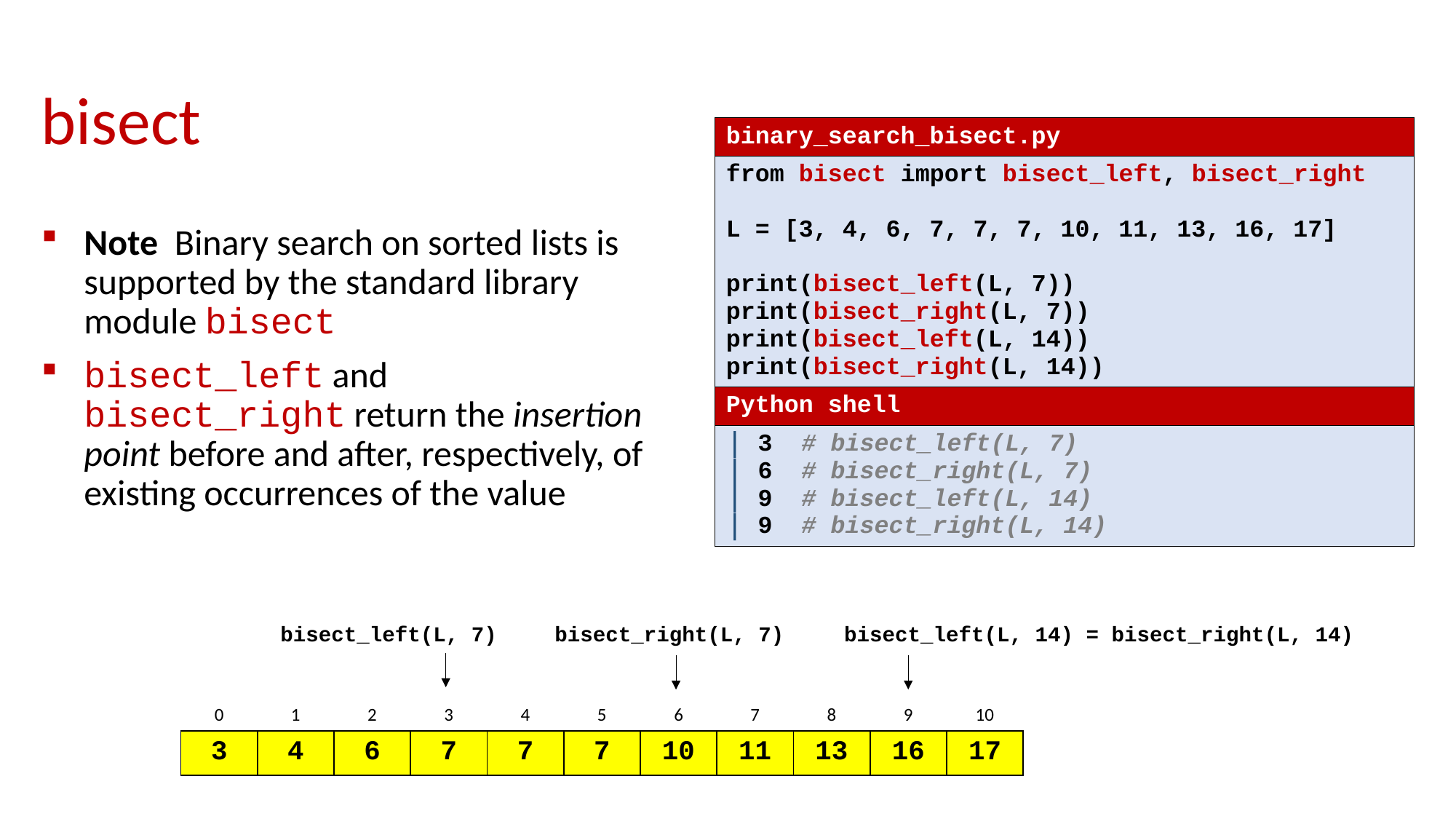

# bisect
| binary\_search\_bisect.py |
| --- |
| from bisect import bisect\_left, bisect\_right L = [3, 4, 6, 7, 7, 7, 10, 11, 13, 16, 17] print(bisect\_left(L, 7)) print(bisect\_right(L, 7)) print(bisect\_left(L, 14)) print(bisect\_right(L, 14)) |
| Python shell |
| 3 # bisect\_left(L, 7) 6 # bisect\_right(L, 7) 9 # bisect\_left(L, 14) 9 # bisect\_right(L, 14) |
Note  Binary search on sorted lists is supported by the standard library module bisect
bisect_left and bisect_right return the insertion point before and after, respectively, of existing occurrences of the value

bisect_left(L, 7)
bisect_right(L, 7)
bisect_left(L, 14) = bisect_right(L, 14)
| 0 | 1 | 2 | 3 | 4 | 5 | 6 | 7 | 8 | 9 | 10 |
| --- | --- | --- | --- | --- | --- | --- | --- | --- | --- | --- |
| 3 | 4 | 6 | 7 | 7 | 7 | 10 | 11 | 13 | 16 | 17 |